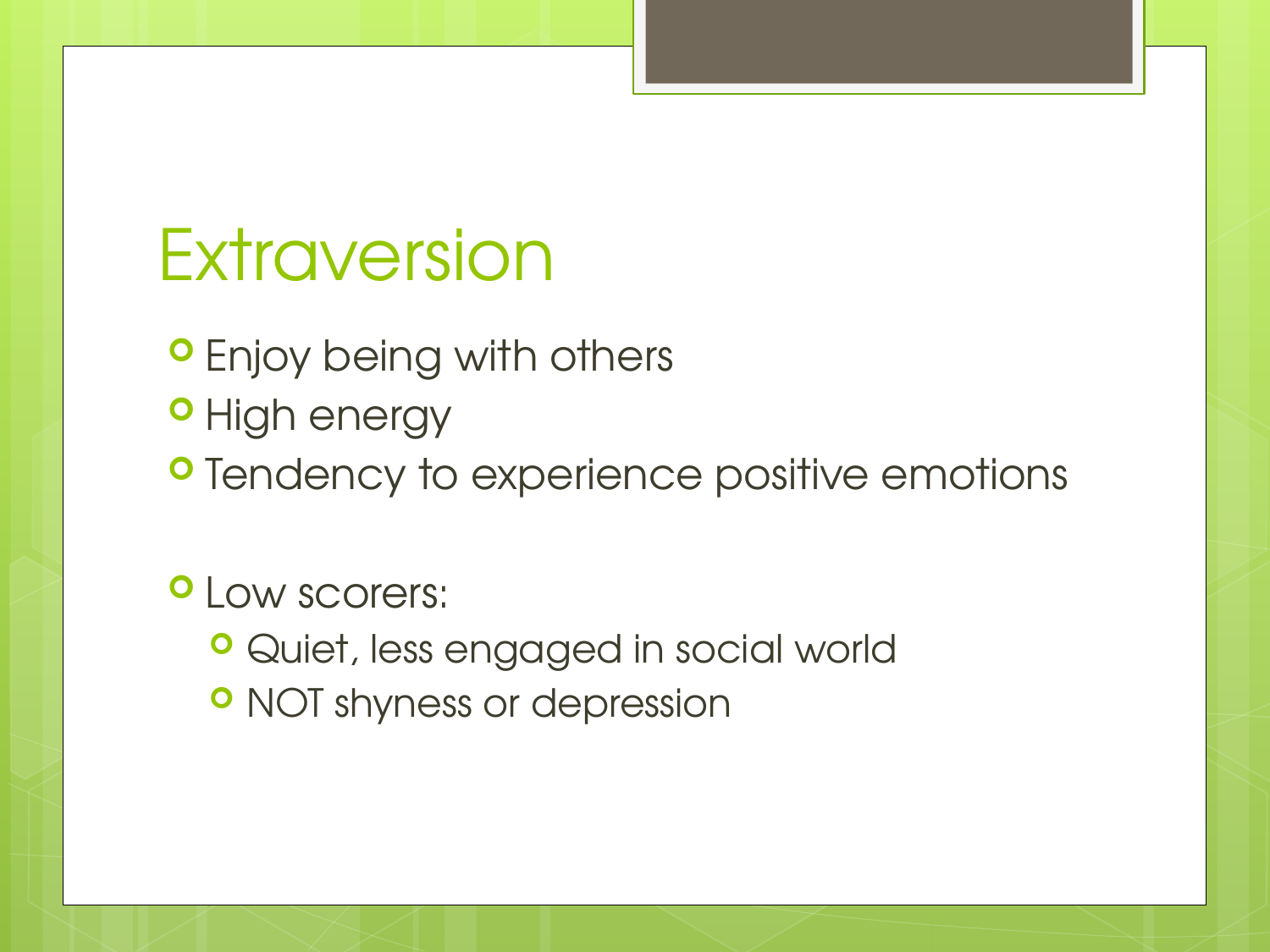

# Extraversion
Enjoy being with others
High energy
Tendency to experience positive emotions

Low scorers:
Quiet, less engaged in social world
NOT shyness or depression